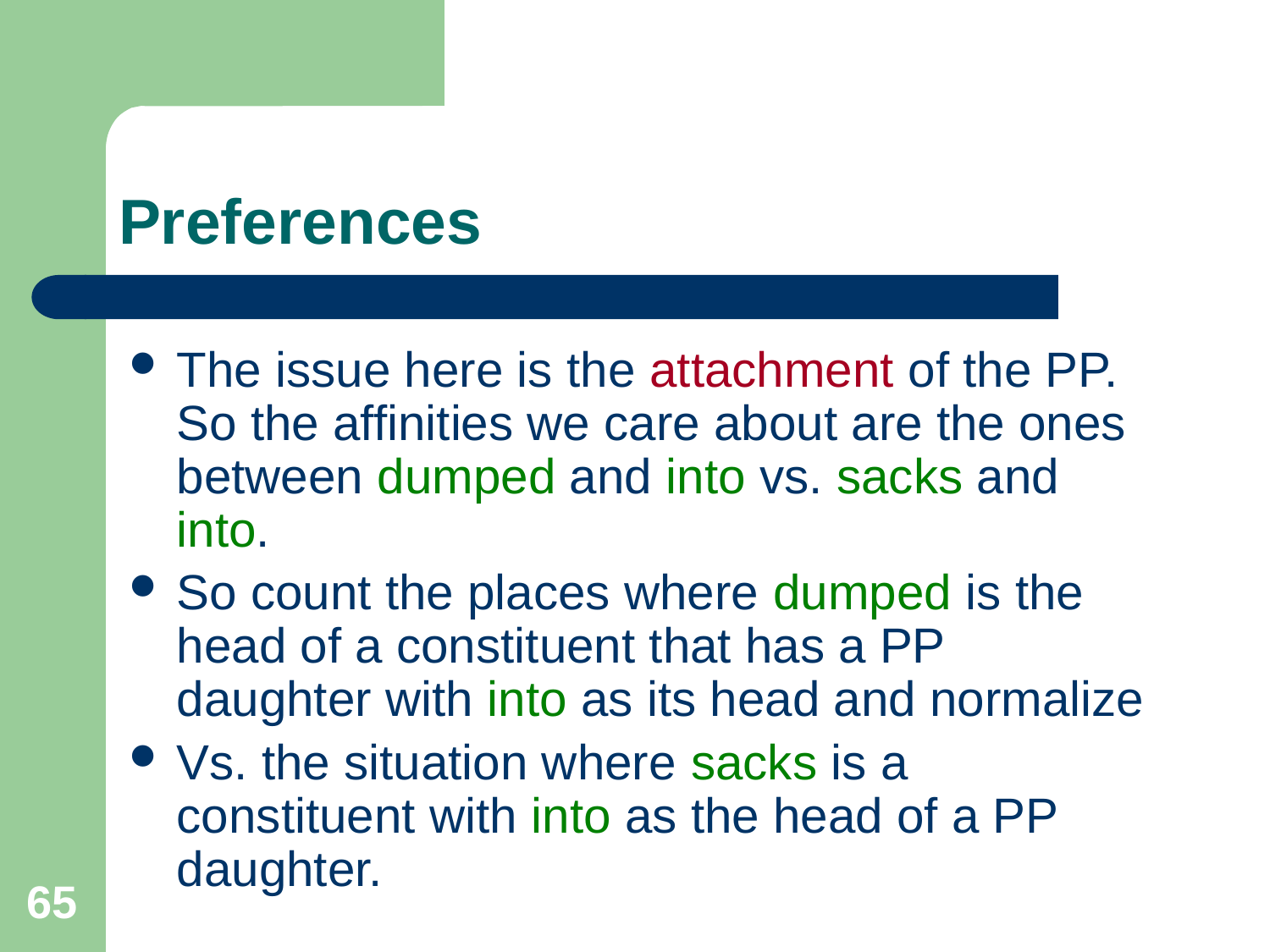

# Preferences
The issue here is the attachment of the PP. So the affinities we care about are the ones between dumped and into vs. sacks and into.
So count the places where dumped is the head of a constituent that has a PP daughter with into as its head and normalize
Vs. the situation where sacks is a constituent with into as the head of a PP daughter.
65